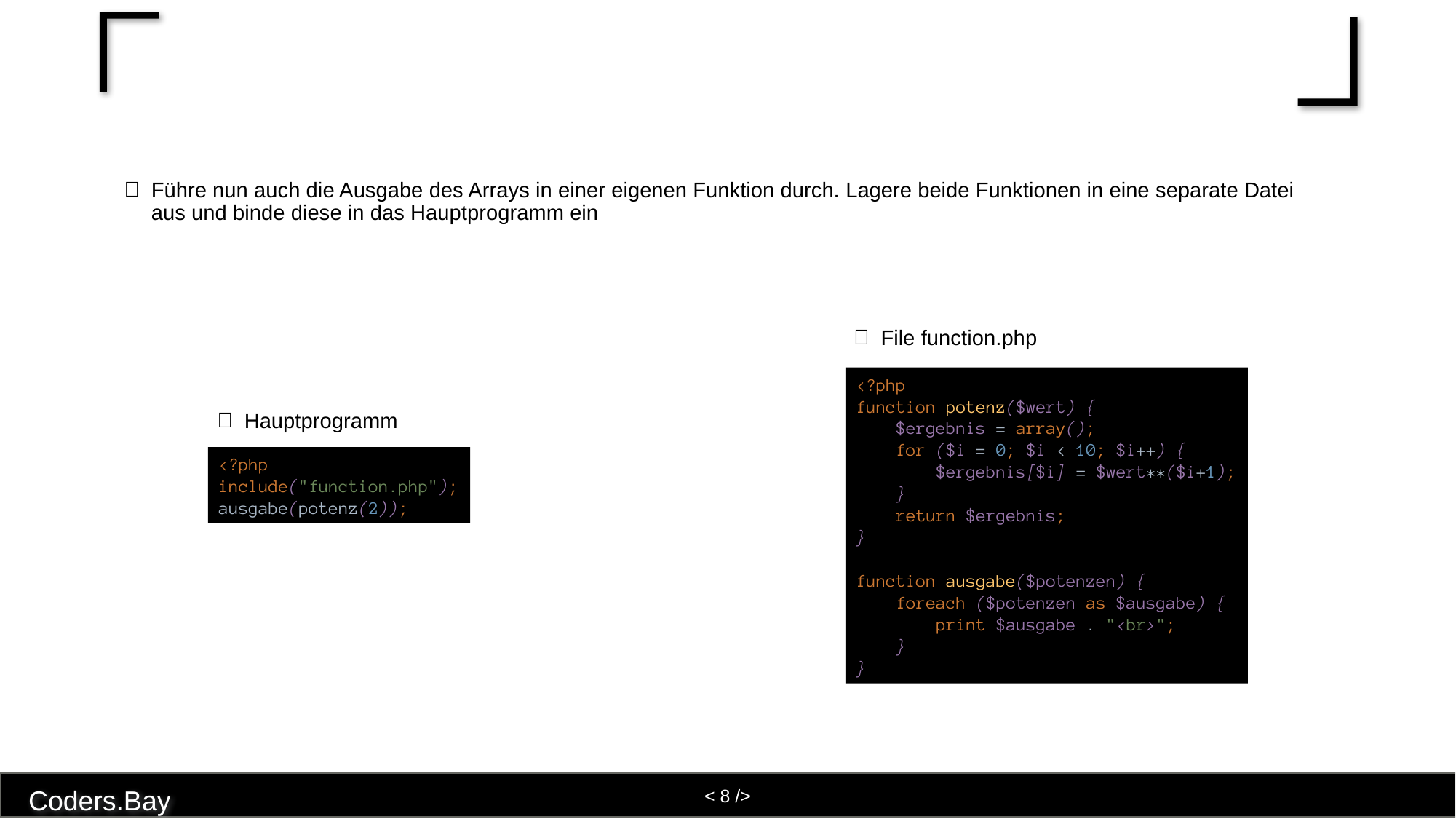

#
Führe nun auch die Ausgabe des Arrays in einer eigenen Funktion durch. Lagere beide Funktionen in eine separate Datei aus und binde diese in das Hauptprogramm ein

File function.php
<?php
function potenz($wert) {
    $ergebnis = array();
    for ($i = 0; $i < 10; $i++) {
        $ergebnis[$i] = $wert**($i+1);
    }
    return $ergebnis;
}
function ausgabe($potenzen) {
    foreach ($potenzen as $ausgabe) {
        print $ausgabe . "<br>";
    }
}
Hauptprogramm
<?php
include("function.php");
ausgabe(potenz(2));